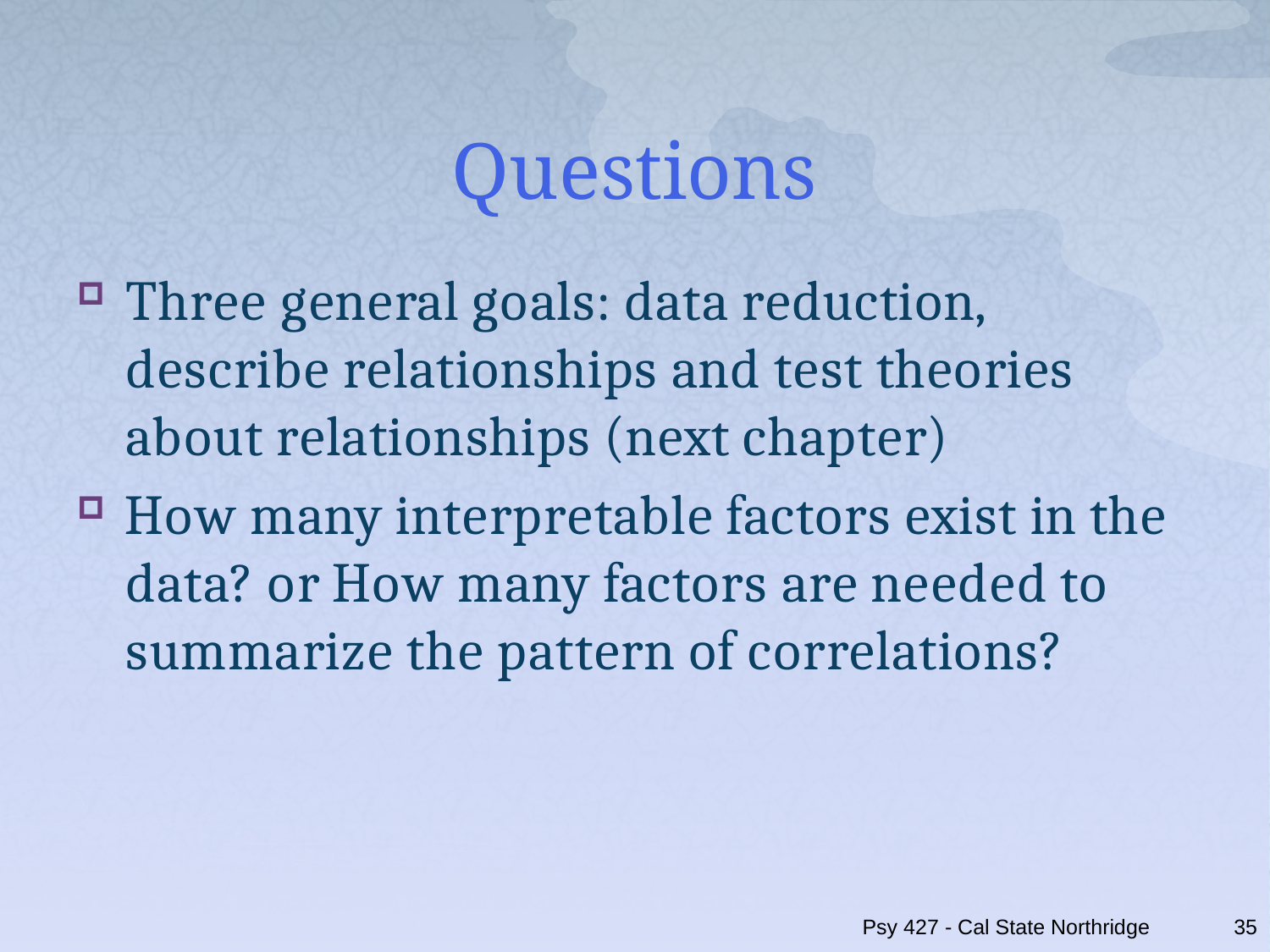

# Questions
Three general goals: data reduction, describe relationships and test theories about relationships (next chapter)
How many interpretable factors exist in the data? or How many factors are needed to summarize the pattern of correlations?
Psy 427 - Cal State Northridge
35